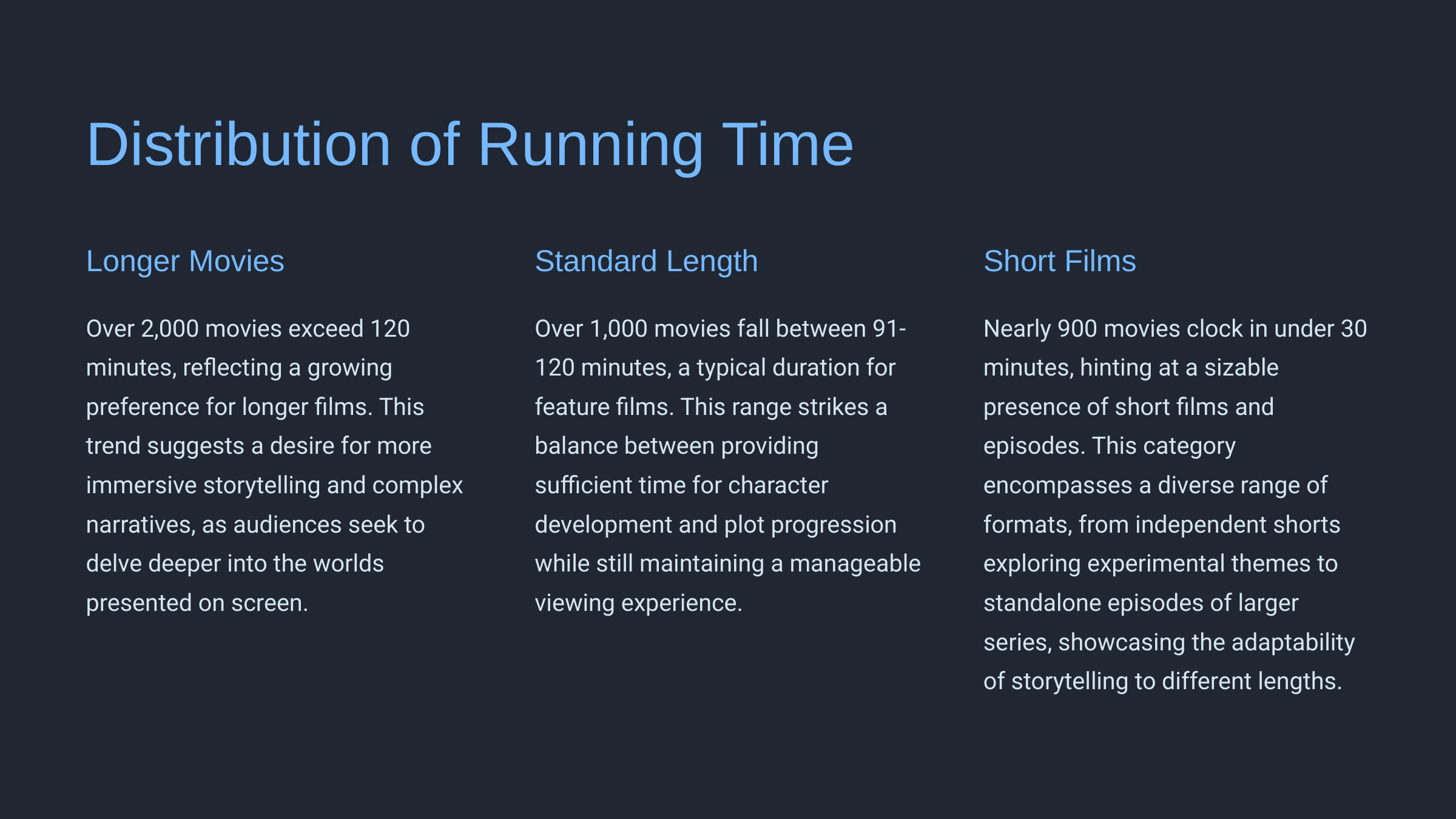

Distribution of Running Time
Longer Movies
Standard Length
Short Films
Over 2,000 movies exceed 120 minutes, reflecting a growing preference for longer films. This trend suggests a desire for more immersive storytelling and complex narratives, as audiences seek to delve deeper into the worlds presented on screen.
Over 1,000 movies fall between 91-120 minutes, a typical duration for feature films. This range strikes a balance between providing sufficient time for character development and plot progression while still maintaining a manageable viewing experience.
Nearly 900 movies clock in under 30 minutes, hinting at a sizable presence of short films and episodes. This category encompasses a diverse range of formats, from independent shorts exploring experimental themes to standalone episodes of larger series, showcasing the adaptability of storytelling to different lengths.